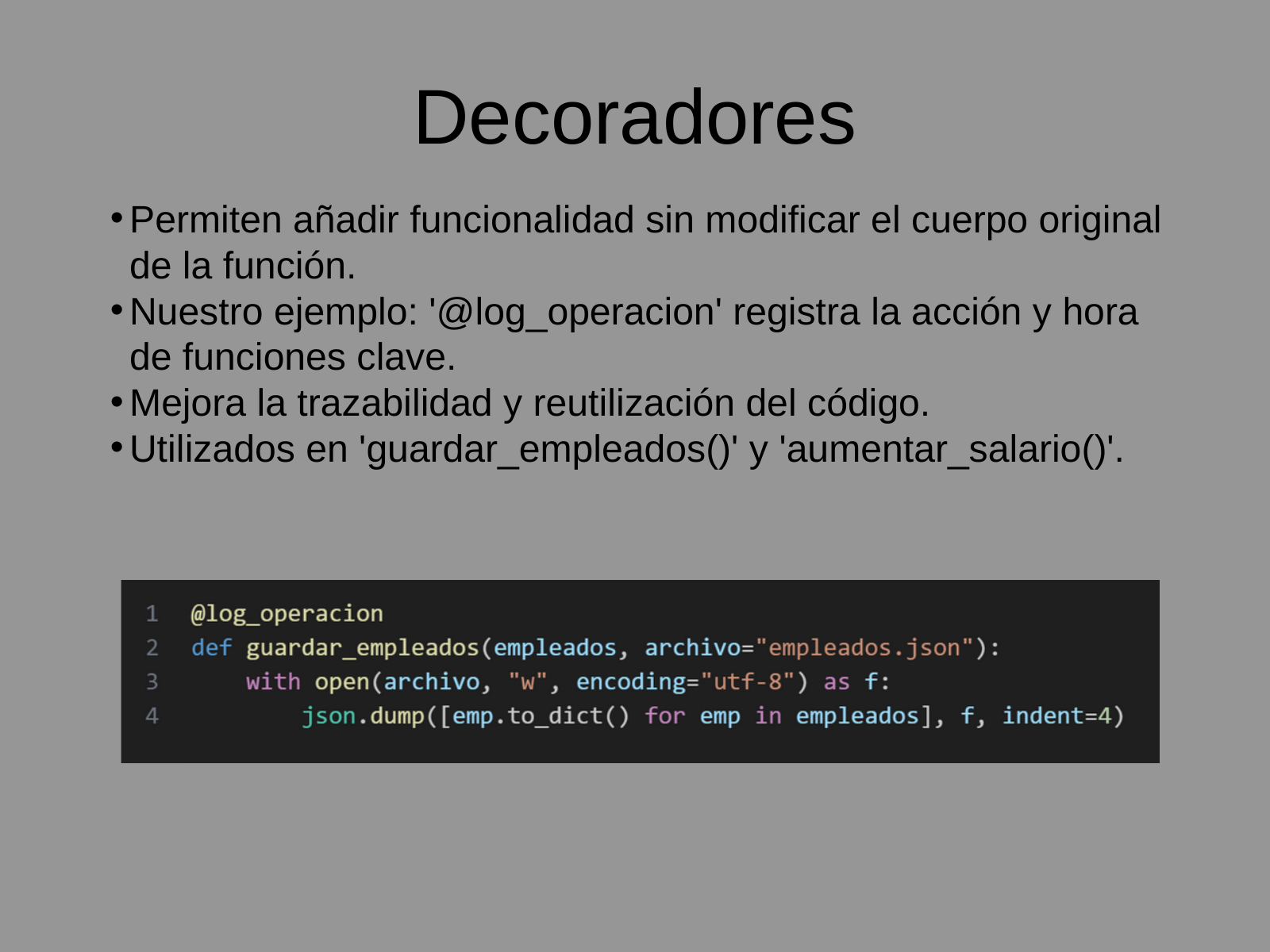

Decoradores
Permiten añadir funcionalidad sin modificar el cuerpo original de la función.
Nuestro ejemplo: '@log_operacion' registra la acción y hora de funciones clave.
Mejora la trazabilidad y reutilización del código.
Utilizados en 'guardar_empleados()' y 'aumentar_salario()'.